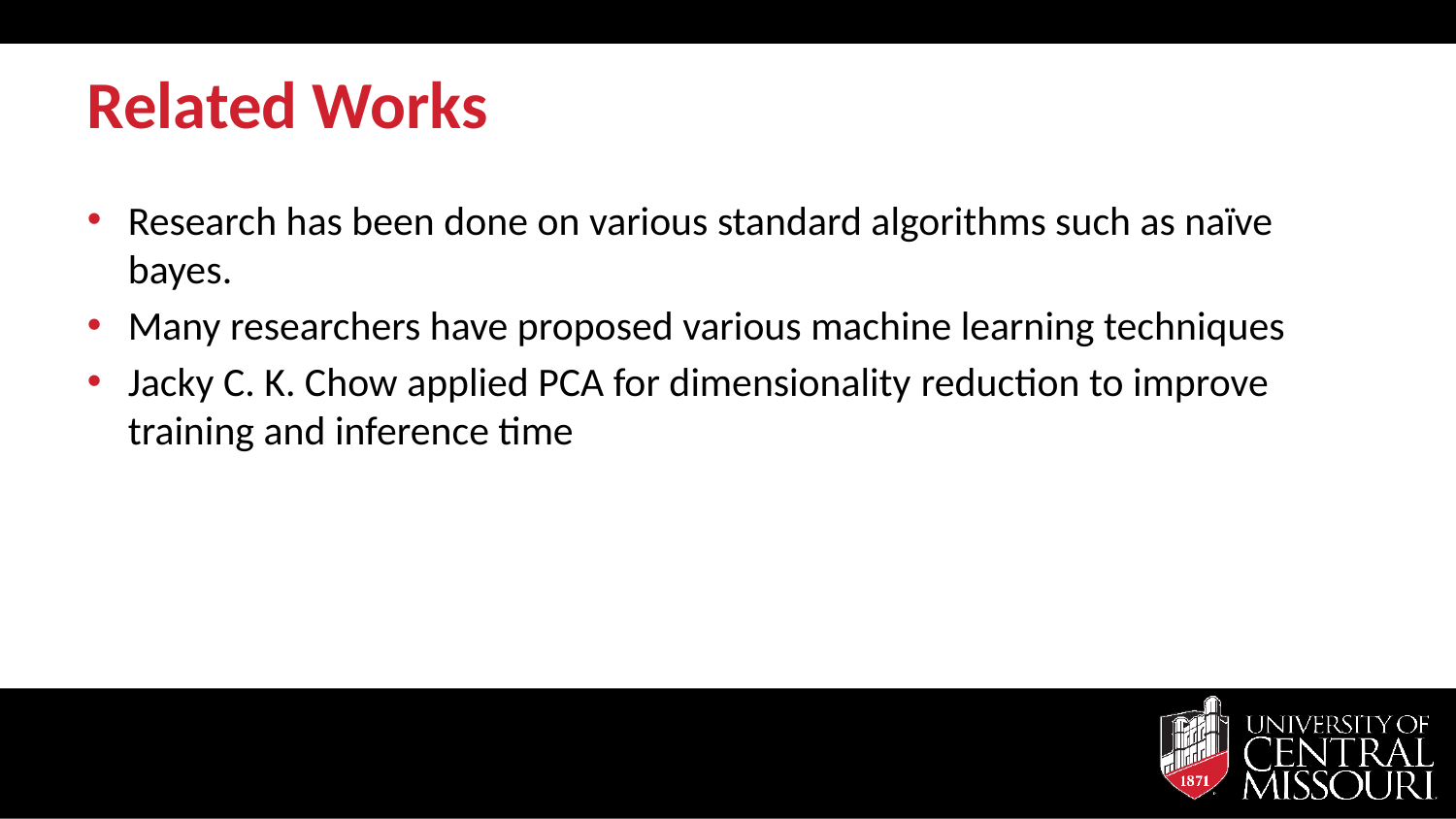

# Related Works
Research has been done on various standard algorithms such as naïve bayes.
Many researchers have proposed various machine learning techniques
Jacky C. K. Chow applied PCA for dimensionality reduction to improve training and inference time